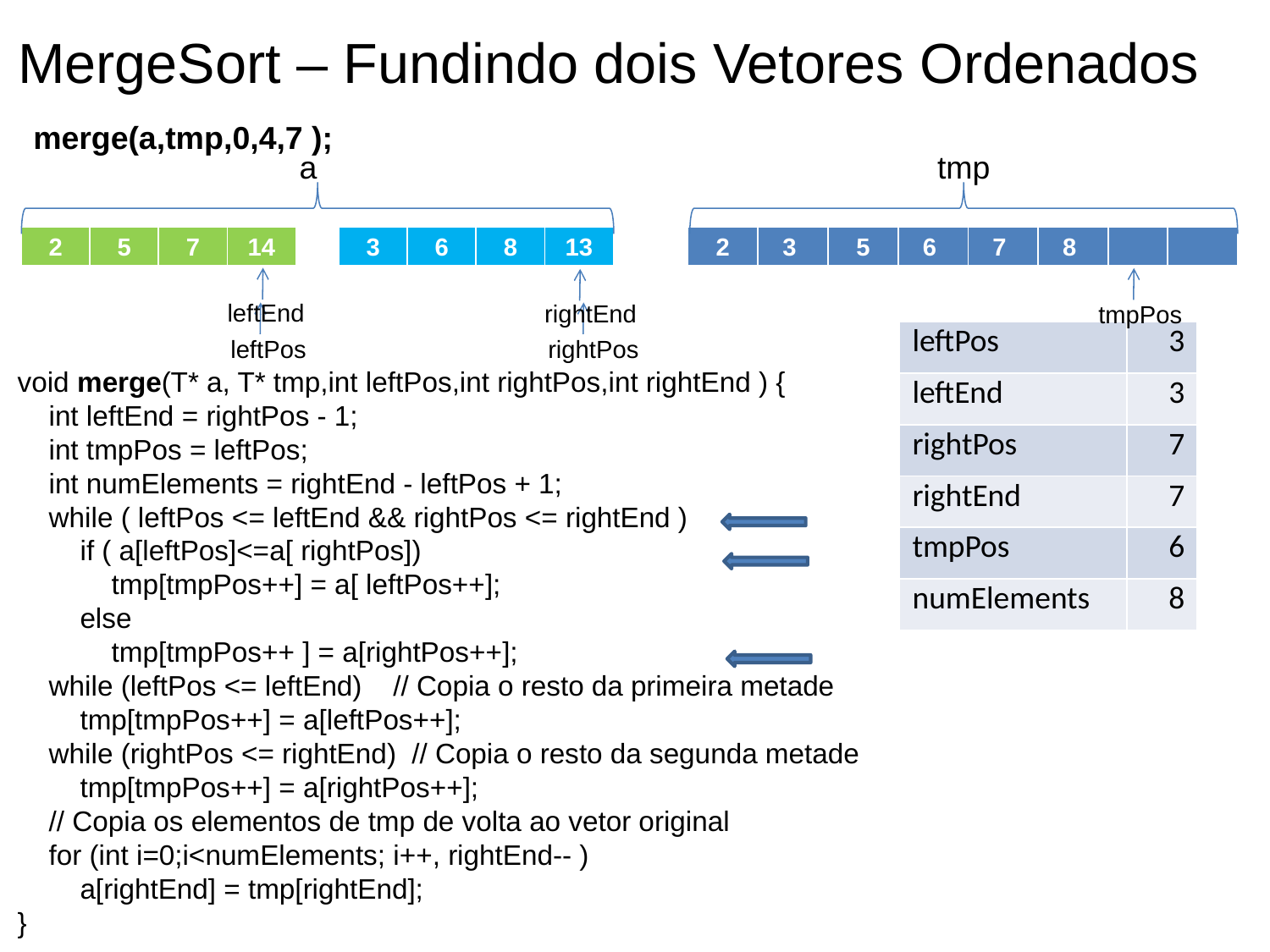

MergeSort – Fundindo dois Vetores Ordenados
 merge(a,tmp,0,4,7 );

a

tmp
| 2 | 5 | 7 | 14 |
| --- | --- | --- | --- |
| 3 | 6 | 8 | 13 |
| --- | --- | --- | --- |
| 2 | 3 | 5 | 6 | 7 | 8 |  |  |
| --- | --- | --- | --- | --- | --- | --- | --- |
leftEnd
tmpPos
rightEnd
leftPos
rightPos
| leftPos | 3 |
| --- | --- |
| leftEnd | 3 |
| rightPos | 7 |
| rightEnd | 7 |
| tmpPos | 6 |
| numElements | 8 |

void merge(T* a, T* tmp,int leftPos,int rightPos,int rightEnd ) {
    int leftEnd = rightPos - 1;
    int tmpPos = leftPos;
    int numElements = rightEnd - leftPos + 1;
    while ( leftPos <= leftEnd && rightPos <= rightEnd )
        if ( a[leftPos]<=a[ rightPos])
            tmp[tmpPos++] = a[ leftPos++];
        else
            tmp[tmpPos++ ] = a[rightPos++];
    while (leftPos <= leftEnd)    // Copia o resto da primeira metade
        tmp[tmpPos++] = a[leftPos++];
    while (rightPos <= rightEnd)  // Copia o resto da segunda metade
        tmp[tmpPos++] = a[rightPos++];
    // Copia os elementos de tmp de volta ao vetor original
    for (int i=0;i<numElements; i++, rightEnd-- )
        a[rightEnd] = tmp[rightEnd];
}